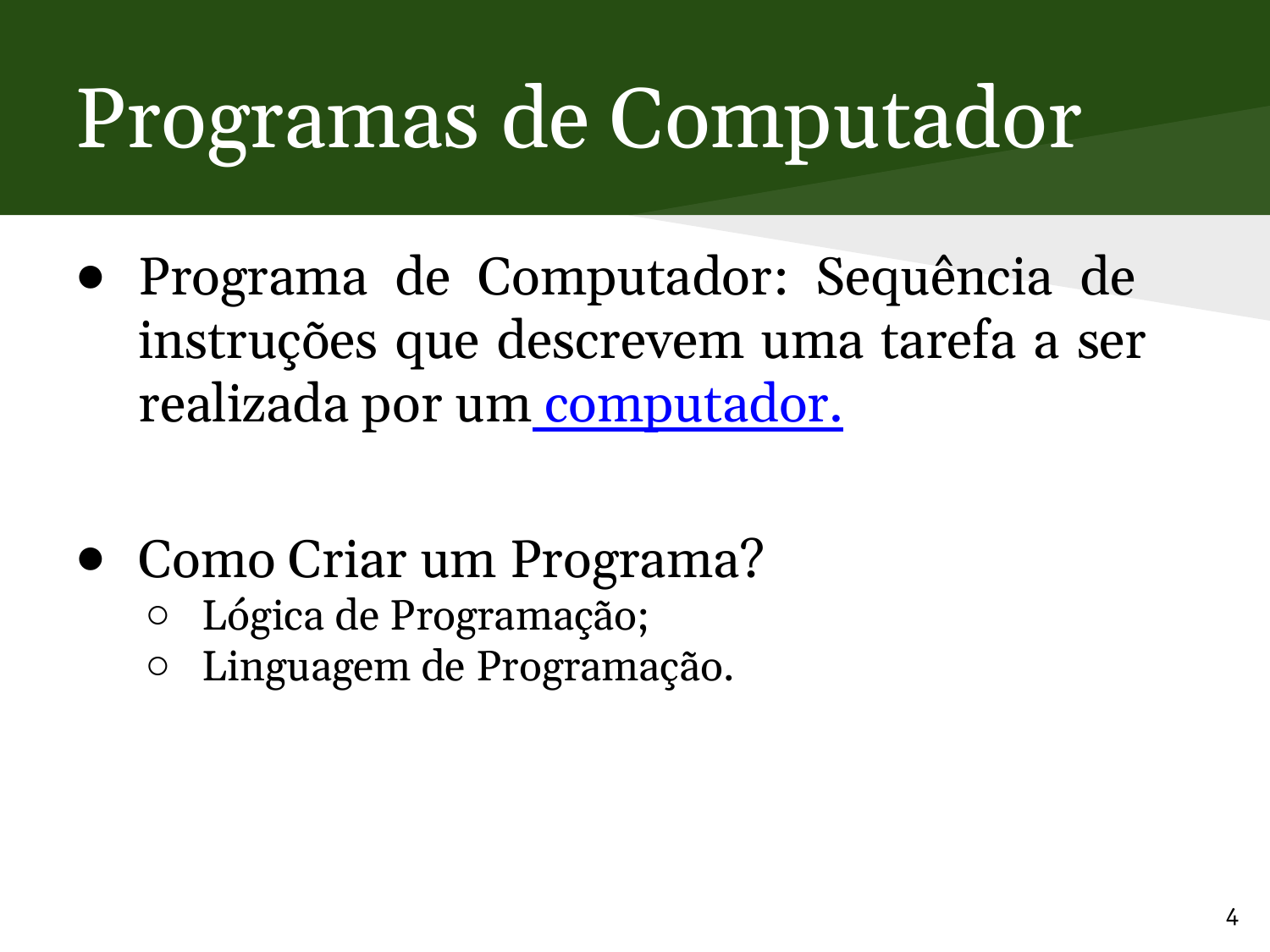

# Programas de Computador
Programa de Computador: Sequência de  instruções que descrevem uma tarefa a ser  realizada por um computador.

Como Criar um Programa?
Lógica de Programação;
Linguagem de Programação.

4